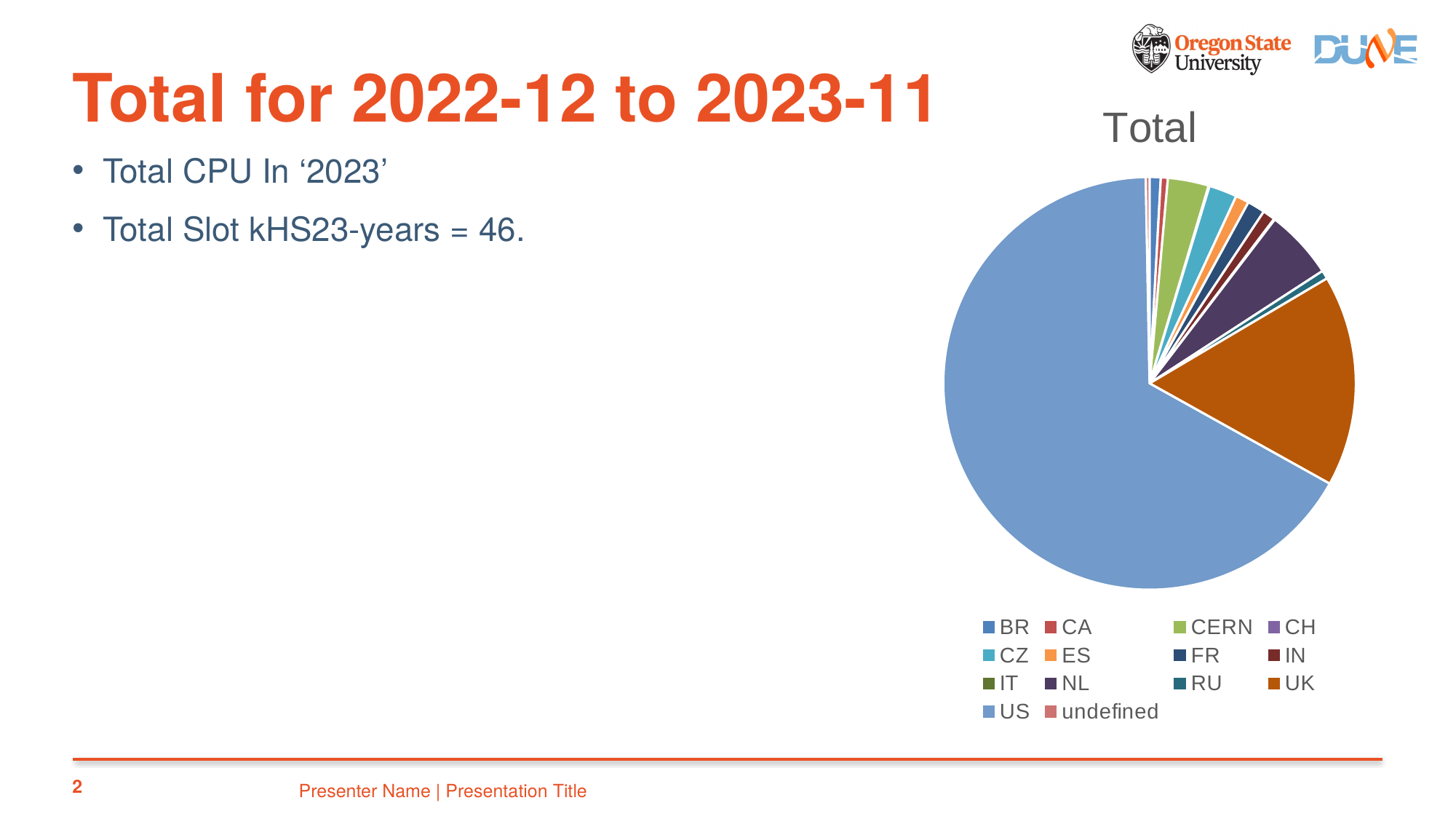

# Total for 2022-12 to 2023-11

### Chart:

| Category | Total |
|---|---|
| BR | 0.402 |
| CA | 0.255 |
| CERN | 1.479 |
| CH | 0.033 |
| CZ | 1.017 |
| ES | 0.486 |
| FR | 0.639 |
| IN | 0.451 |
| IT | 0.033 |
| NL | 2.509 |
| RU | 0.309 |
| UK | 7.651 |
| US | 30.733 |
| undefined | 0.137 |
Total CPU In ‘2023’
Total Slot kHS23-years = 46.

2

Presenter Name | Presentation Title